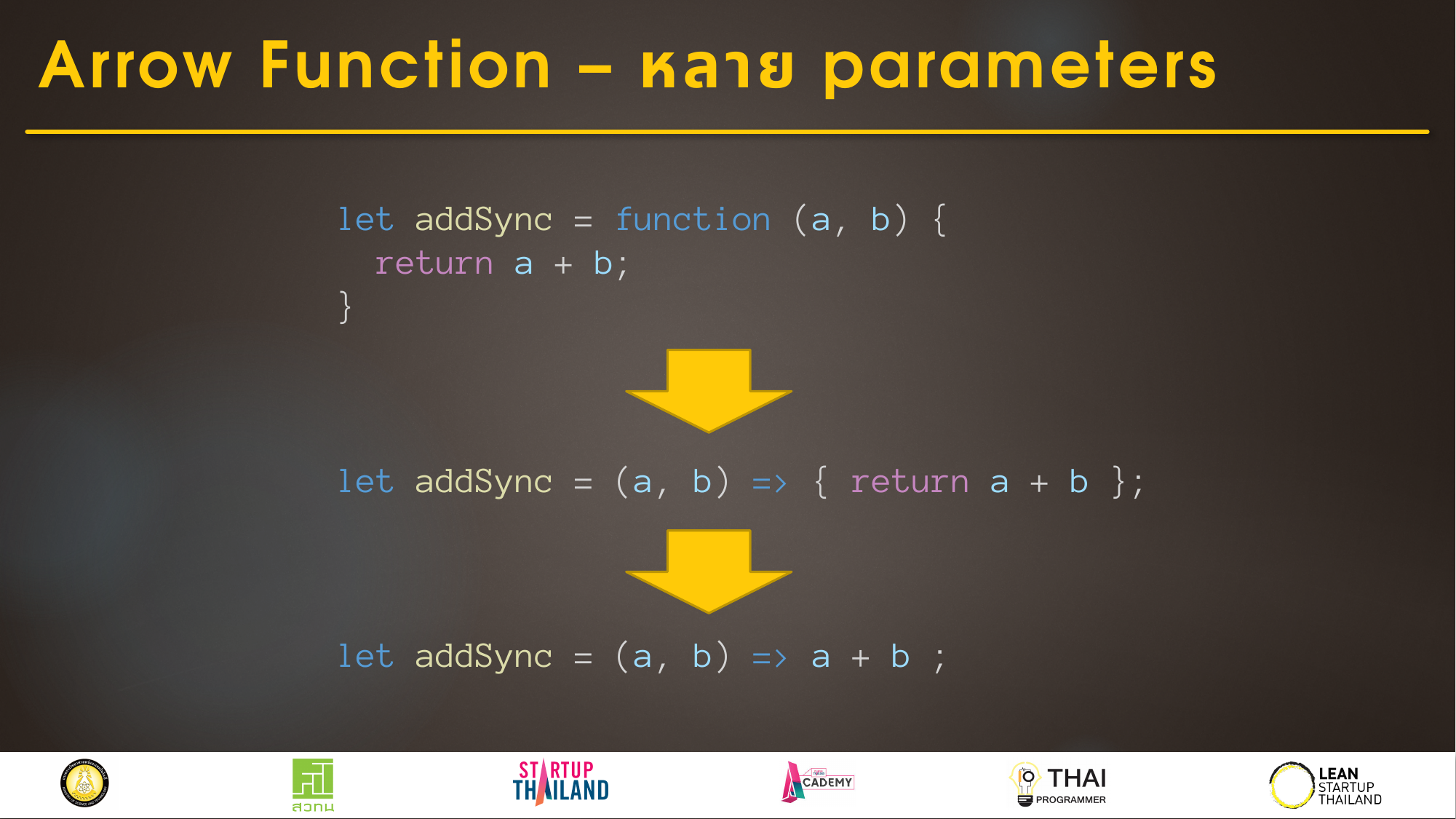

# Arrow Function – หลาย parameters

let addSync = function (a, b) {
  return a + b;
}
let addSync = (a, b) => { return a + b };
let addSync = (a, b) => a + b ;